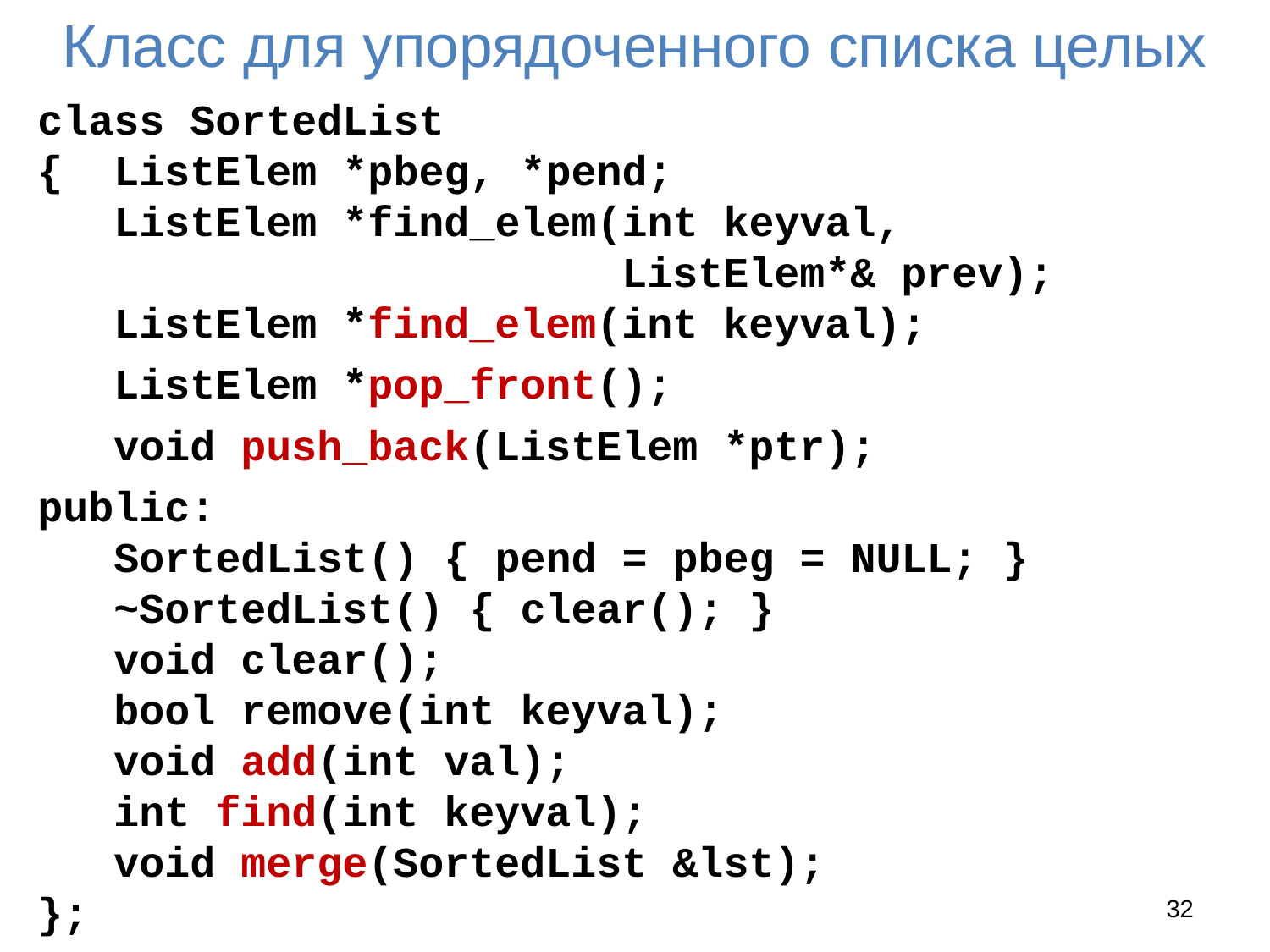

# Класс для упорядоченного списка целых
class SortedList
{  ListElem *pbeg, *pend;
   ListElem *find_elem(int keyval,
                       ListElem*& prev);
   ListElem *find_elem(int keyval);
   ListElem *pop_front();
   void push_back(ListElem *ptr);
public:
   SortedList() { pend = pbeg = NULL; }
   ~SortedList() { clear(); }
   void clear();
   bool remove(int keyval);
   void add(int val);
   int find(int keyval);
   void merge(SortedList &lst);
};

32